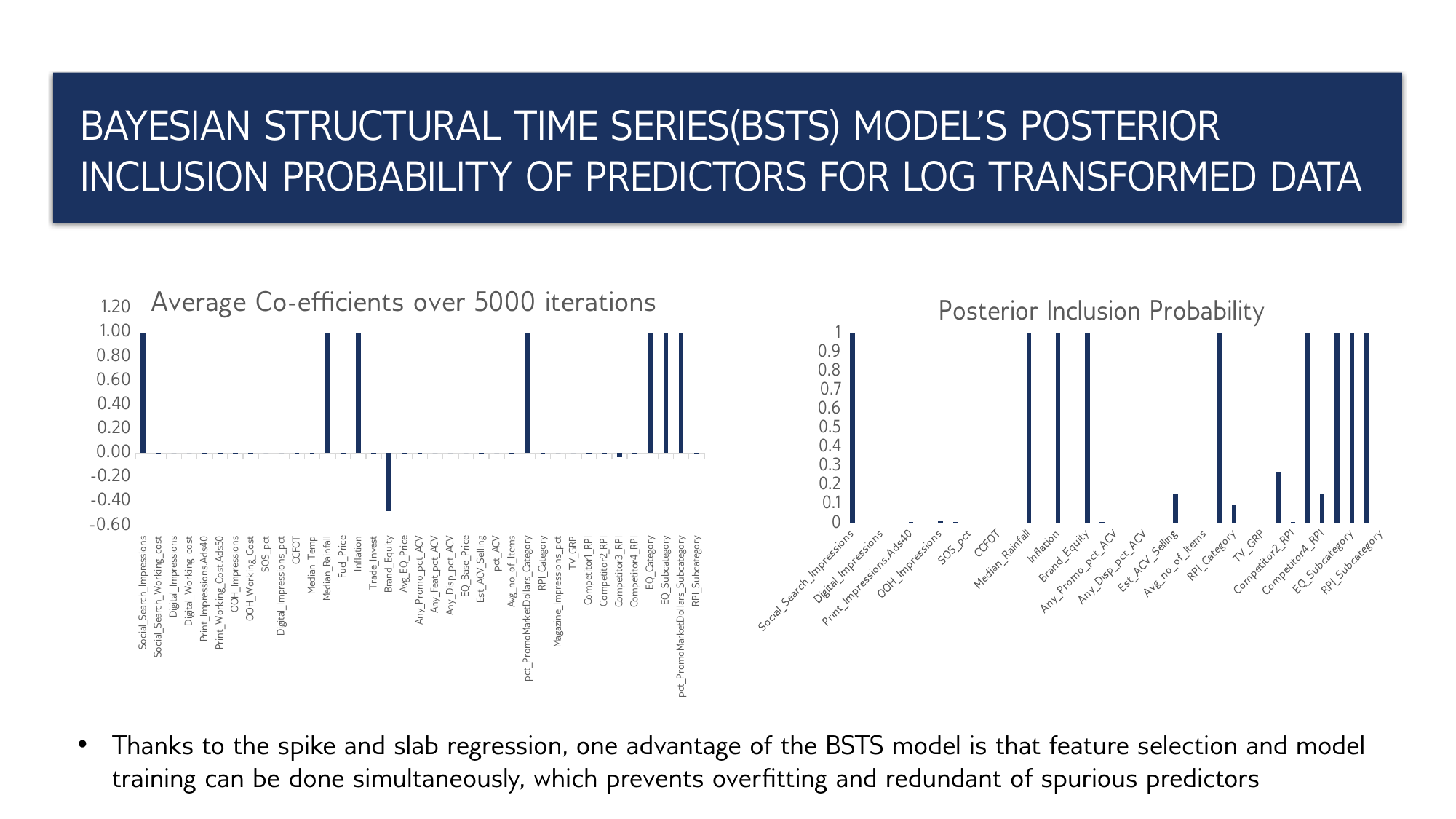

# Bayesian structural time series(BSTS) model’s posterior inclusion probability of predictors for log transformed data

### Chart

| Category |
|---|

### Chart:

| Category | Average Co-efficients over 5000 iterations |
|---|---|
| Social_Search_Impressions | 0.9994066 |
| Social_Search_Working_cost | 0.002230592 |
| Digital_Impressions | -9.370082e-05 |
| Digital_Working_cost | 0.0 |
| Print_Impressions.Ads40 | -0.001559372 |
| Print_Working_Cost.Ads50 | -0.0005320027 |
| OOH_Impressions | -0.0008922555 |
| OOH_Working_Cost | -0.0008507756 |
| SOS_pct | 0.0 |
| Digital_Impressions_pct | 0.0 |
| CCFOT | 0.0005682098 |
| Median_Temp | -0.0002128595 |
| Median_Rainfall | 0.9999026 |
| Fuel_Price | -0.0124202 |
| Inflation | 1.000066 |
| Trade_Invest | -0.0007802933 |
| Brand_Equity | -0.4836319 |
| Avg_EQ_Price | -0.00667382 |
| Any_Promo_pct_ACV | 0.000370678 |
| Any_Feat_pct_ACV | 0.0 |
| Any_Disp_pct_ACV | 0.0 |
| EQ_Base_Price | 0.0 |
| Est_ACV_Selling | -0.002449517 |
| pct_ACV | 0.0 |
| Avg_no_of_Items | -0.004239319 |
| pct_PromoMarketDollars_Category | 1.00013 |
| RPI_Category | -0.0118027 |
| Magazine_Impressions_pct | 0.0 |
| TV_GRP | 0.0 |
| Competitor1_RPI | -0.01209 |
| Competitor2_RPI | -0.007325132 |
| Competitor3_RPI | -0.03454952 |
| Competitor4_RPI | -0.01251735 |
| EQ_Category | 0.9988838 |
| EQ_Subcategory | 0.9985107 |
| pct_PromoMarketDollars_Subcategory | 1.000232 |
| RPI_Subcategory | -0.004845347 |

### Chart:

| Category | Posterior Inclusion Probability |
|---|---|
| Social_Search_Impressions | 1.0 |
| Social_Search_Working_cost | 0.0 |
| Digital_Impressions | 0.0 |
| Digital_Working_cost | 0.0 |
| Print_Impressions.Ads40 | 0.005235602 |
| Print_Working_Cost.Ads50 | 0.0 |
| OOH_Impressions | 0.010471204 |
| OOH_Working_Cost | 0.005235602 |
| SOS_pct | 0.0 |
| Digital_Impressions_pct | 0.0 |
| CCFOT | 0.0 |
| Median_Temp | 0.0 |
| Median_Rainfall | 1.0 |
| Fuel_Price | 0.0 |
| Inflation | 1.0 |
| Trade_Invest | 0.0 |
| Brand_Equity | 1.0 |
| Avg_EQ_Price | 0.005235602 |
| Any_Promo_pct_ACV | 0.0 |
| Any_Feat_pct_ACV | 0.0 |
| Any_Disp_pct_ACV | 0.0 |
| EQ_Base_Price | 0.0 |
| Est_ACV_Selling | 0.157068063 |
| pct_ACV | 0.0 |
| Avg_no_of_Items | 0.0 |
| pct_PromoMarketDollars_Category | 1.0 |
| RPI_Category | 0.094240838 |
| Magazine_Impressions_pct | 0.0 |
| TV_GRP | 0.0 |
| Competitor1_RPI | 0.272251309 |
| Competitor2_RPI | 0.005235602 |
| Competitor3_RPI | 1.0 |
| Competitor4_RPI | 0.151832461 |
| EQ_Category | 1.0 |
| EQ_Subcategory | 1.0 |
| pct_PromoMarketDollars_Subcategory | 1.0 |
| RPI_Subcategory | 0.0 |
Thanks to the spike and slab regression, one advantage of the BSTS model is that feature selection and model training can be done simultaneously, which prevents overfitting and redundant of spurious predictors